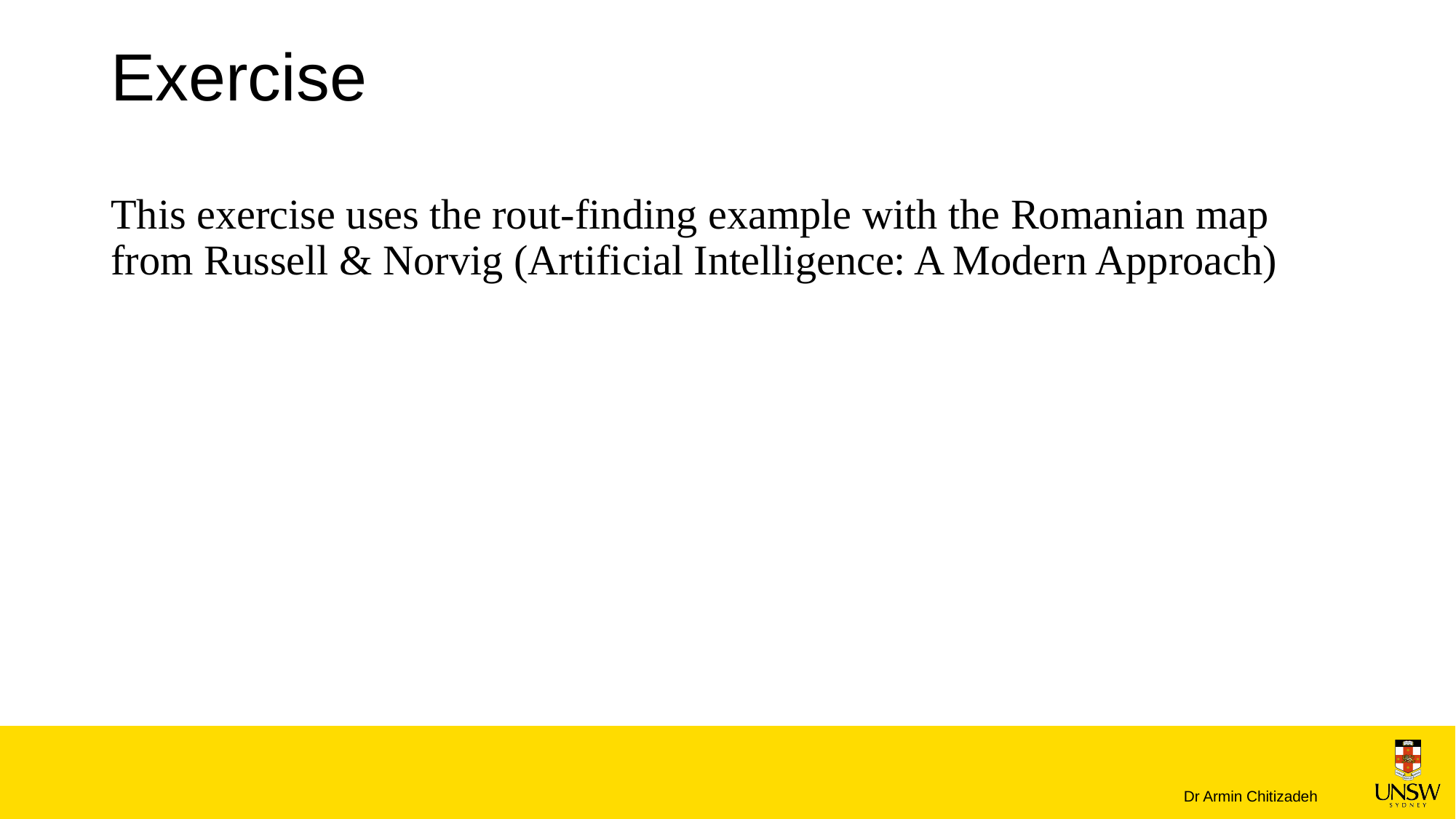

# Exercise
This exercise uses the rout-finding example with the Romanian map from Russell & Norvig (Artificial Intelligence: A Modern Approach)
Dr Armin Chitizadeh